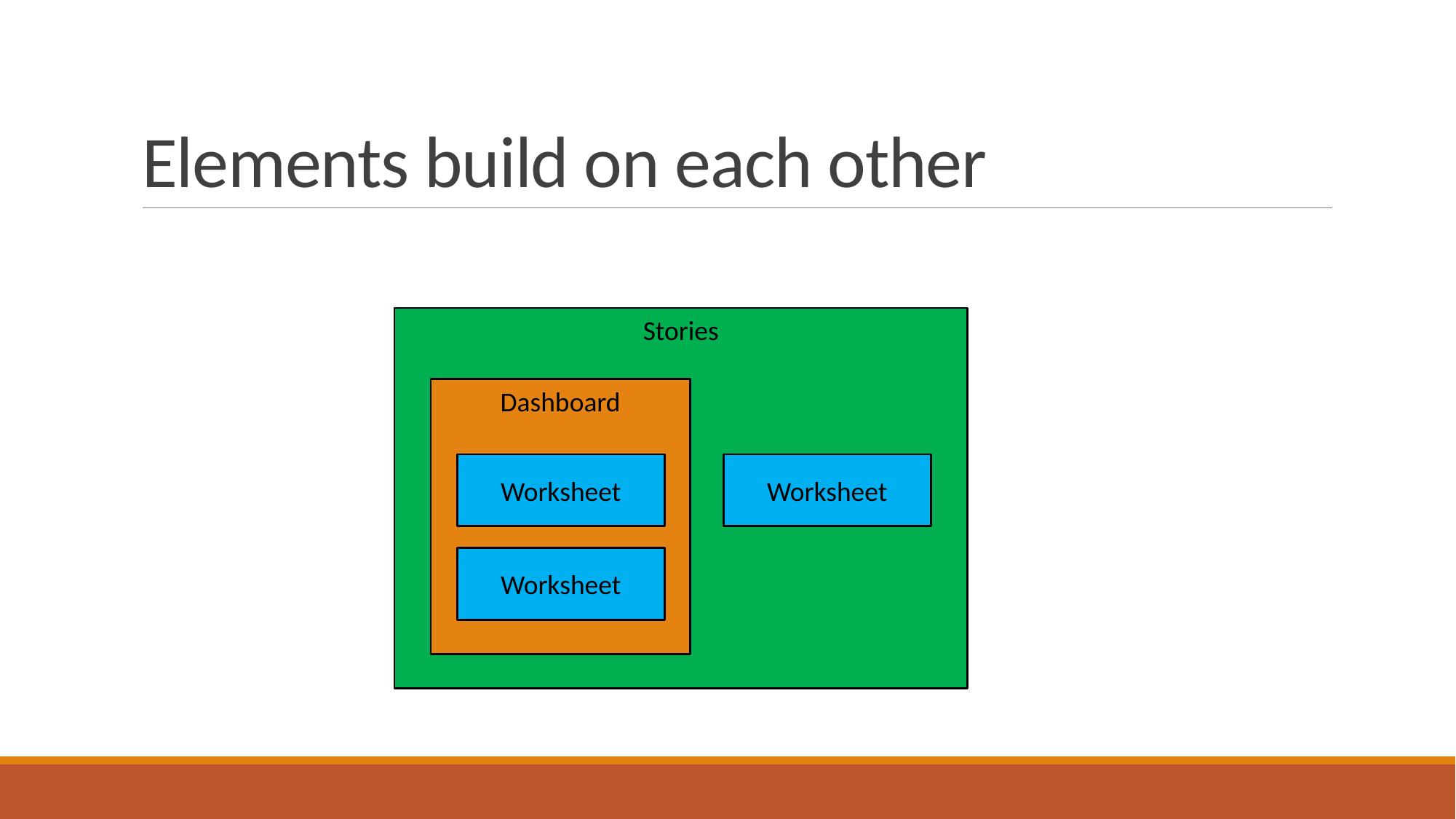

# Elements build on each other
Stories
Dashboard
Worksheet
Worksheet
Worksheet